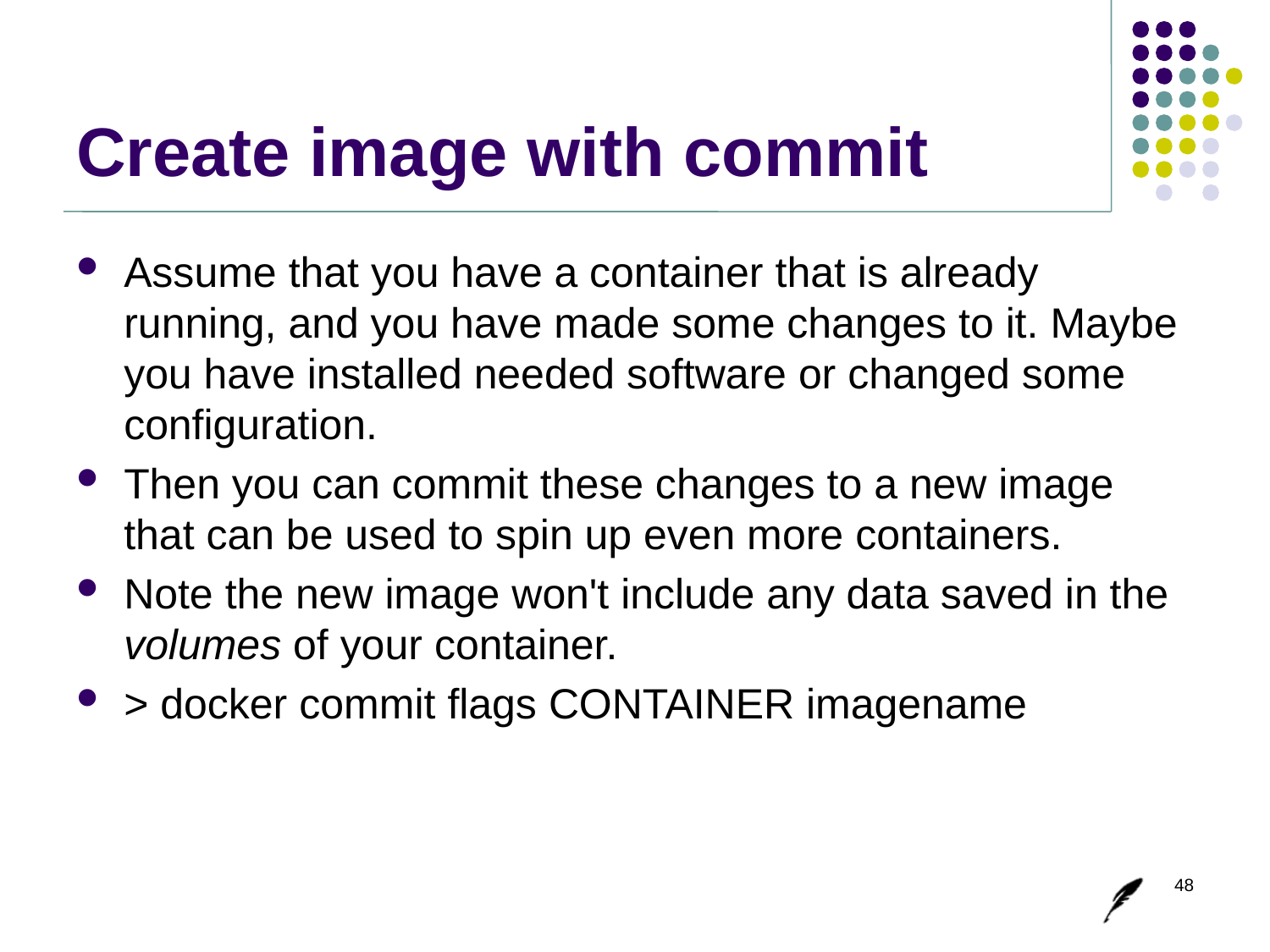

# Create image with commit
Assume that you have a container that is already running, and you have made some changes to it. Maybe you have installed needed software or changed some configuration.
Then you can commit these changes to a new image that can be used to spin up even more containers.
Note the new image won't include any data saved in the volumes of your container.
> docker commit flags CONTAINER imagename

48